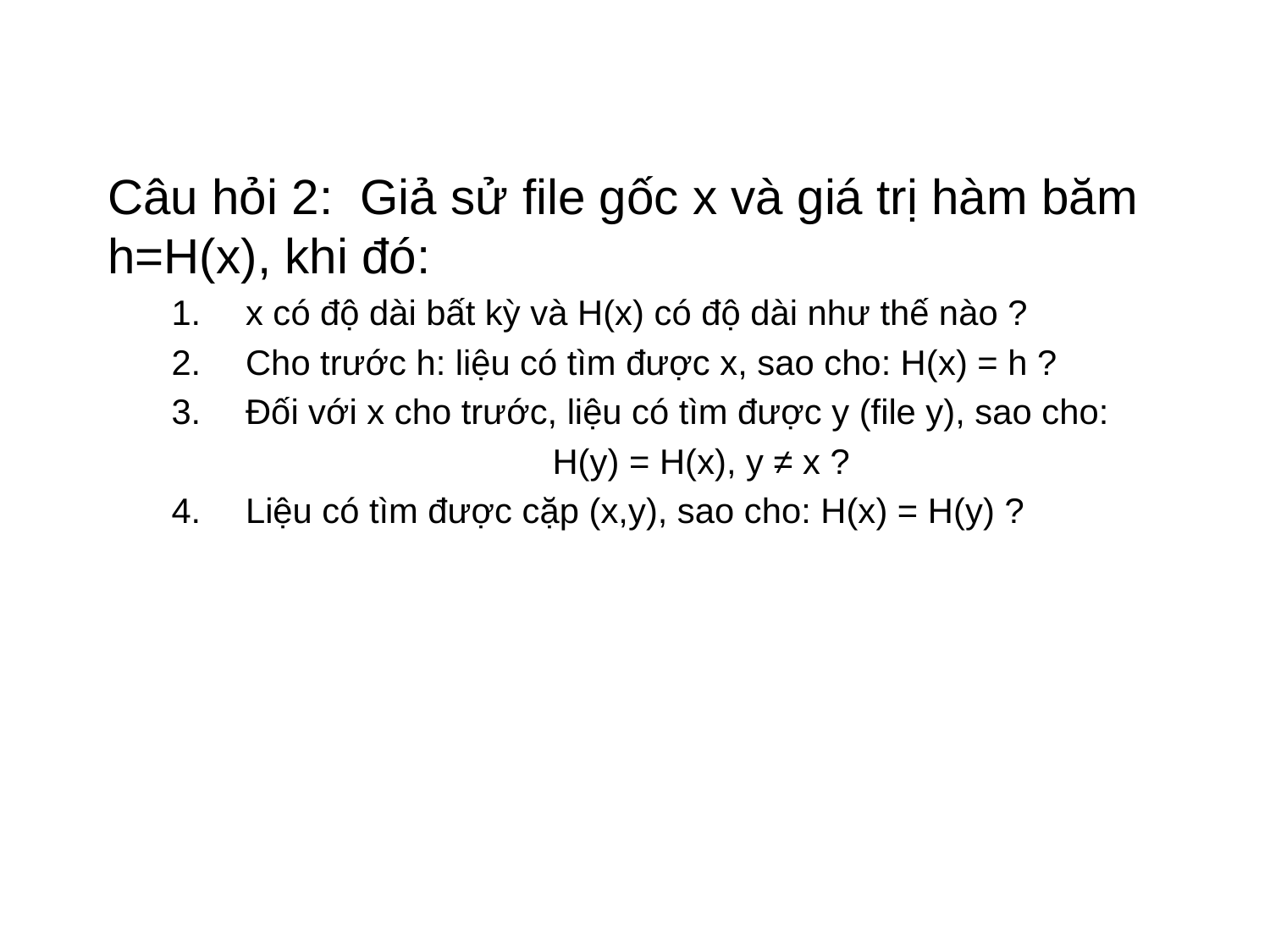

Câu hỏi 2:  Giả sử file gốc x và giá trị hàm băm h=H(x), khi đó:
x có độ dài bất kỳ và H(x) có độ dài như thế nào ?
Cho trước h: liệu có tìm được x, sao cho: H(x) = h ?
Đối với x cho trước, liệu có tìm được y (file y), sao cho:
			H(y) = H(x), y ≠ x ?
Liệu có tìm được cặp (x,y), sao cho: H(x) = H(y) ?